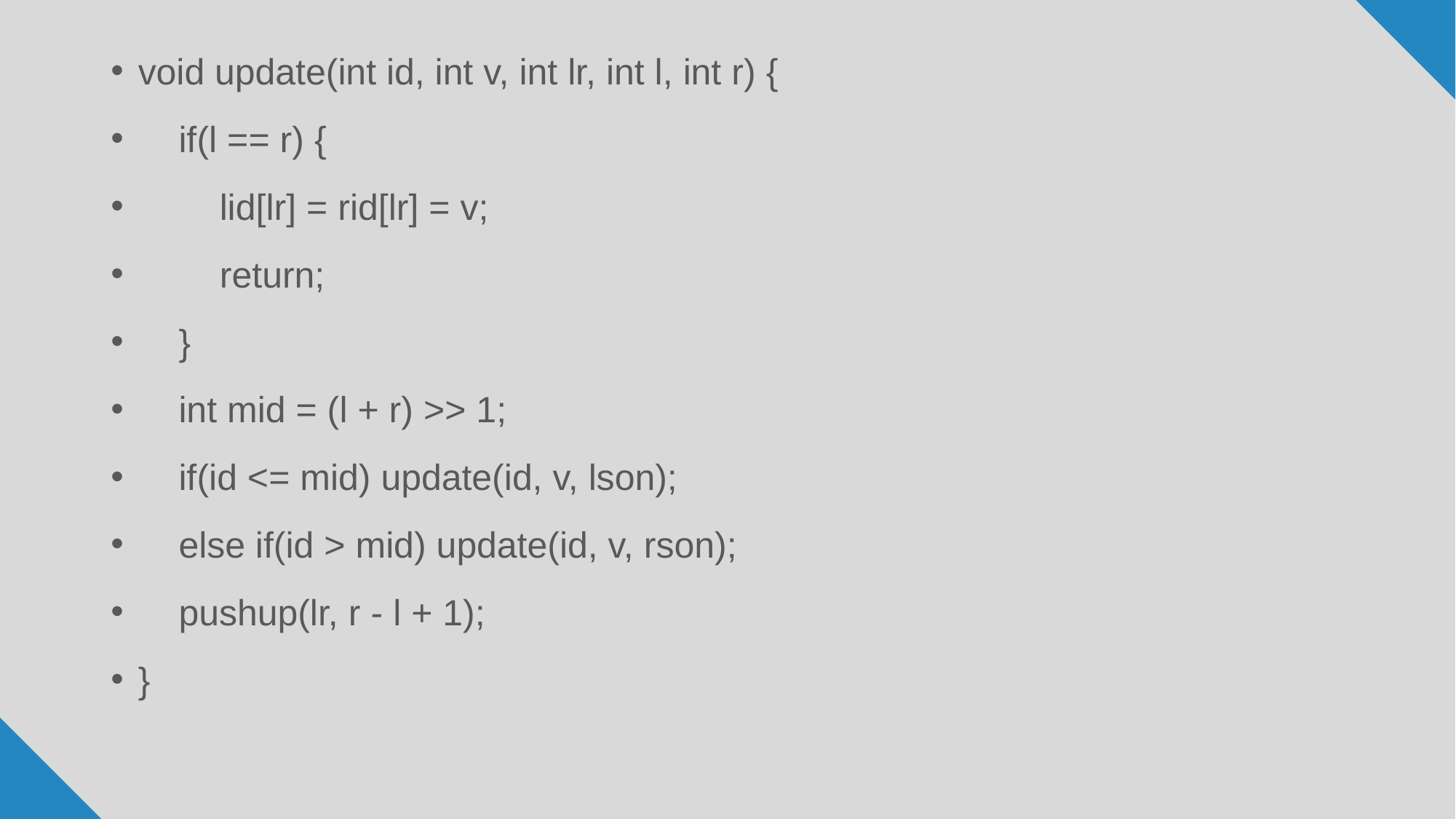

void update(int id, int v, int lr, int l, int r) {
    if(l == r) {
        lid[lr] = rid[lr] = v;
        return;
    }
    int mid = (l + r) >> 1;
    if(id <= mid) update(id, v, lson);
    else if(id > mid) update(id, v, rson);
    pushup(lr, r - l + 1);
}